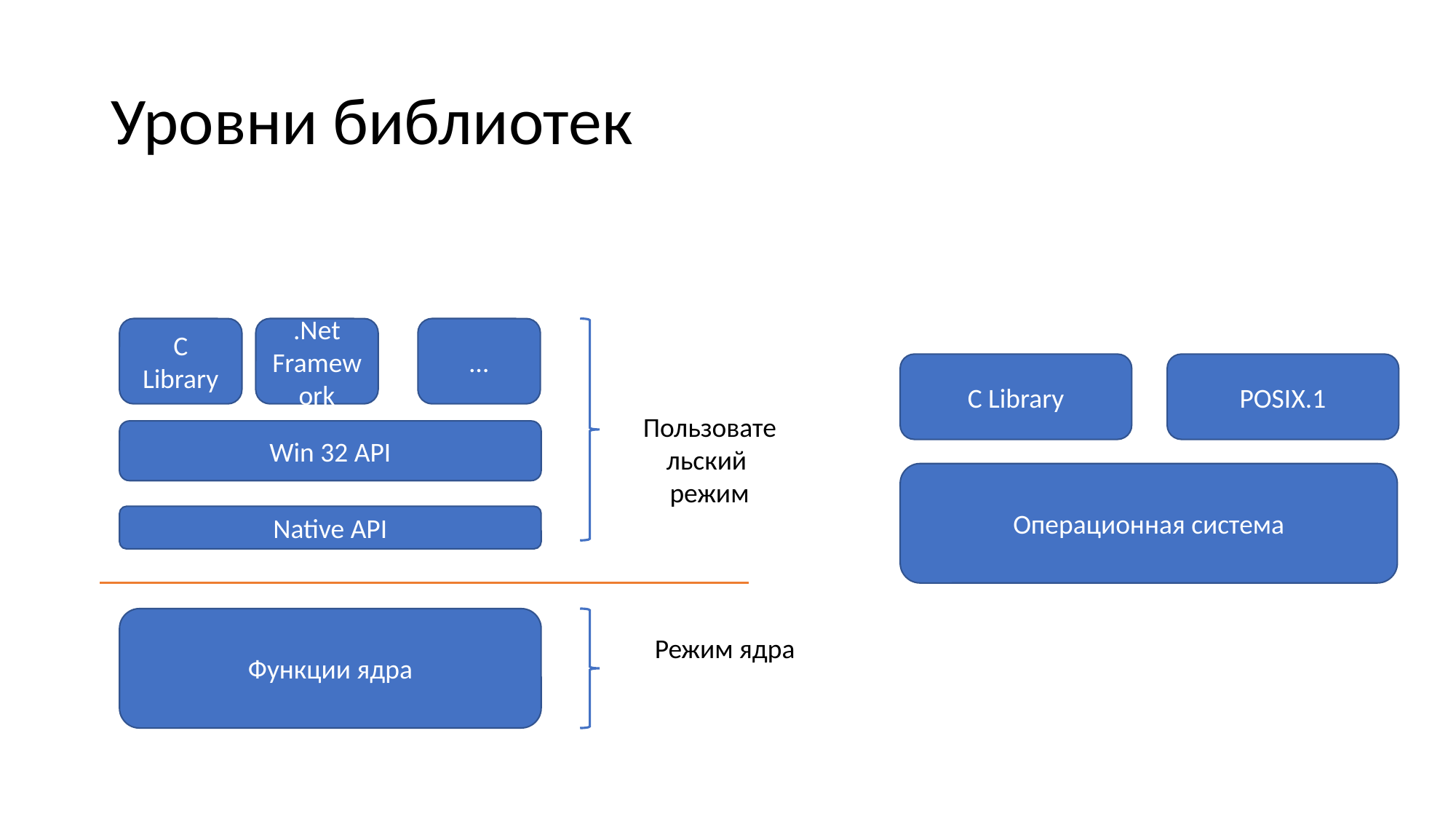

# Уровни библиотек
C Library
.Net Framework
…

Пользовательский
режим
Win 32 API
Native API
Функции ядра

Режим ядра
C Library
POSIX.1
Операционная система